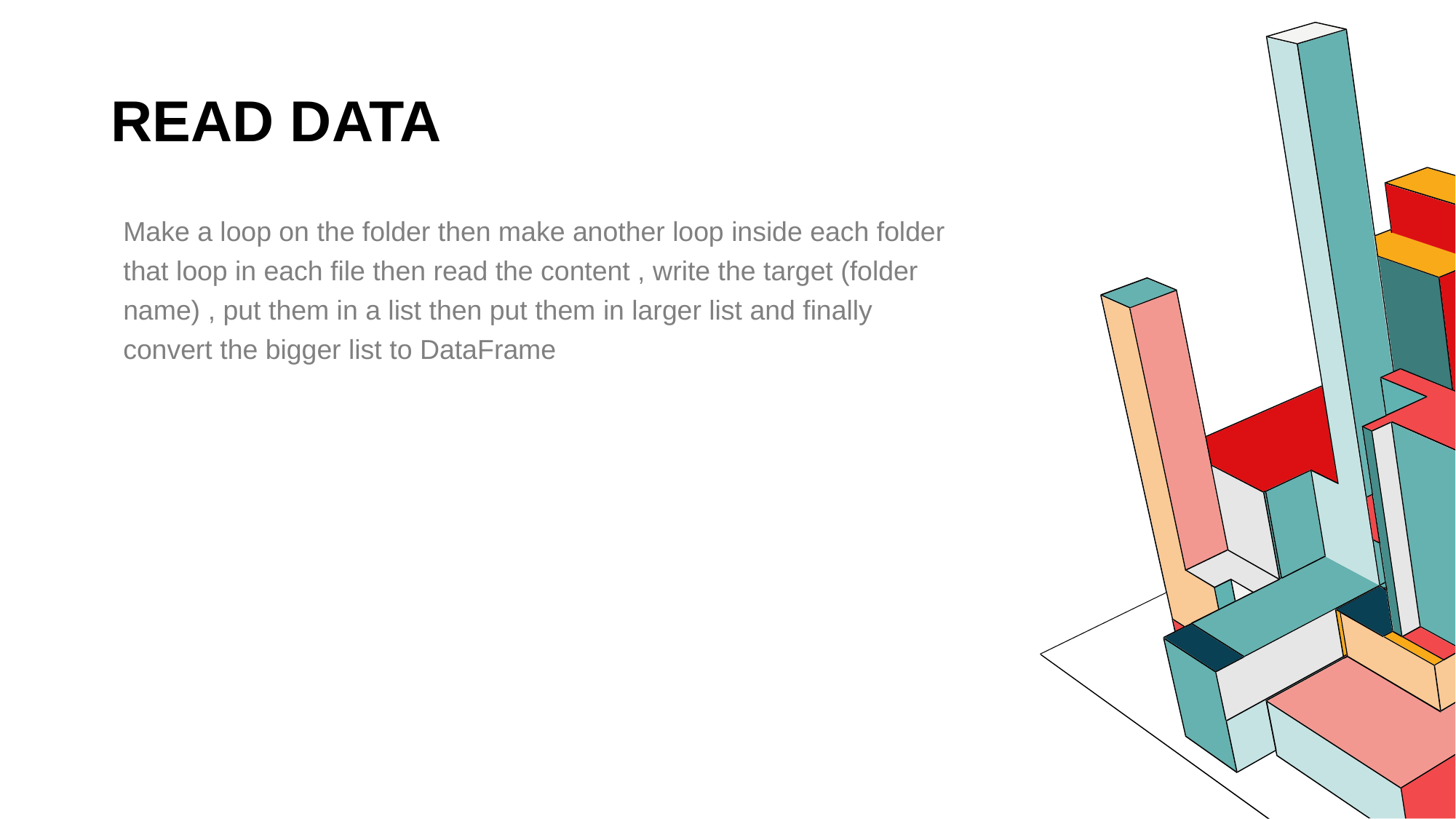

# Read Data
Make a loop on the folder then make another loop inside each folder that loop in each file then read the content , write the target (folder name) , put them in a list then put them in larger list and finally convert the bigger list to DataFrame